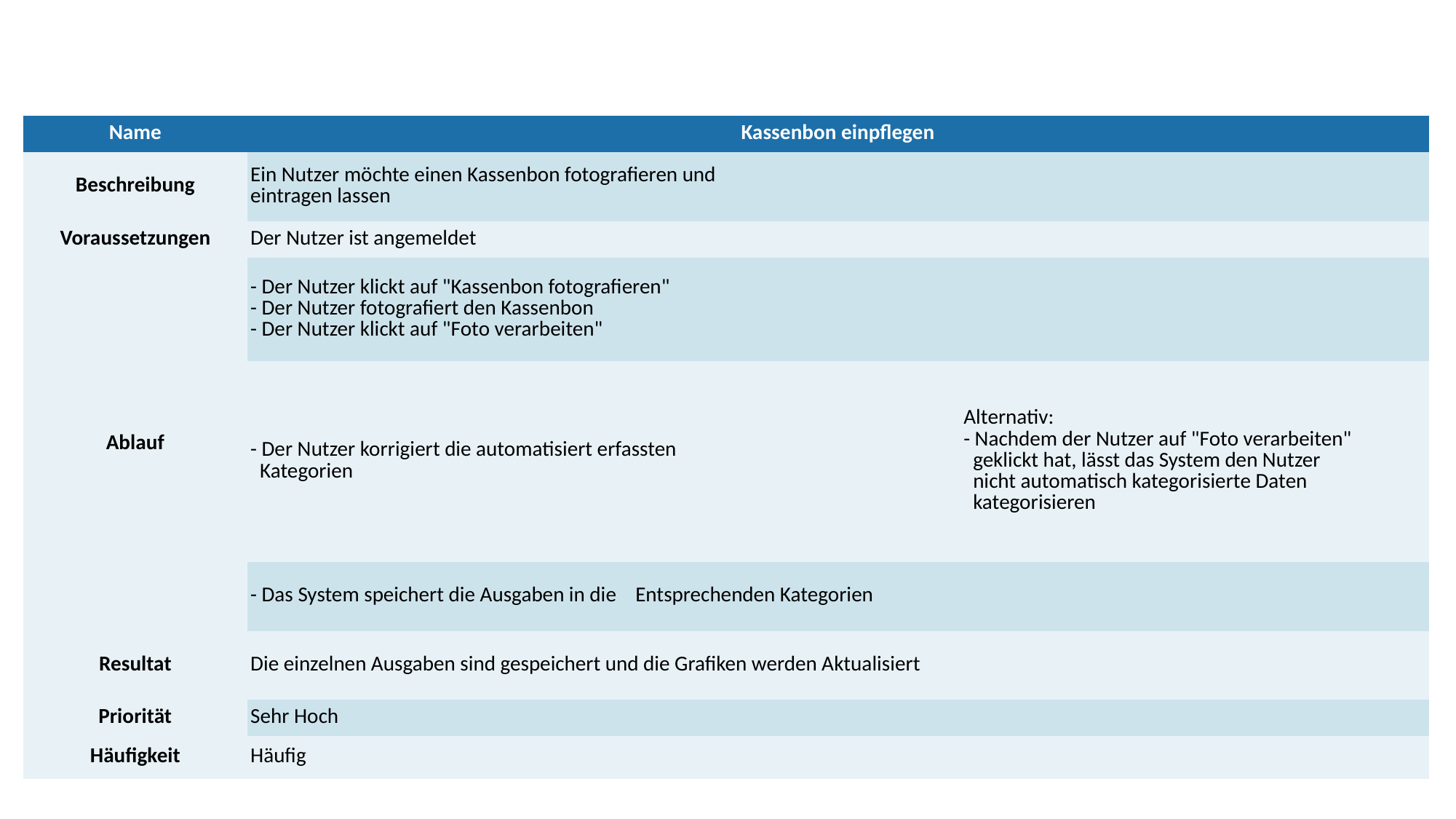

| Name | Kassenbon einpflegen |  |
| --- | --- | --- |
| Beschreibung | Ein Nutzer möchte einen Kassenbon fotografieren und eintragen lassen |  |
| Voraussetzungen | Der Nutzer ist angemeldet |  |
| Ablauf | - Der Nutzer klickt auf "Kassenbon fotografieren" - Der Nutzer fotografiert den Kassenbon - Der Nutzer klickt auf "Foto verarbeiten" |  |
|  | - Der Nutzer korrigiert die automatisiert erfassten   Kategorien | Alternativ: - Nachdem der Nutzer auf "Foto verarbeiten"   geklickt hat, lässt das System den Nutzer   nicht automatisch kategorisierte Daten   kategorisieren |
|  | - Das System speichert die Ausgaben in die    Entsprechenden Kategorien |  |
| Resultat | Die einzelnen Ausgaben sind gespeichert und die Grafiken werden Aktualisiert |  |
| Priorität | Sehr Hoch |  |
| Häufigkeit | Häufig |  |